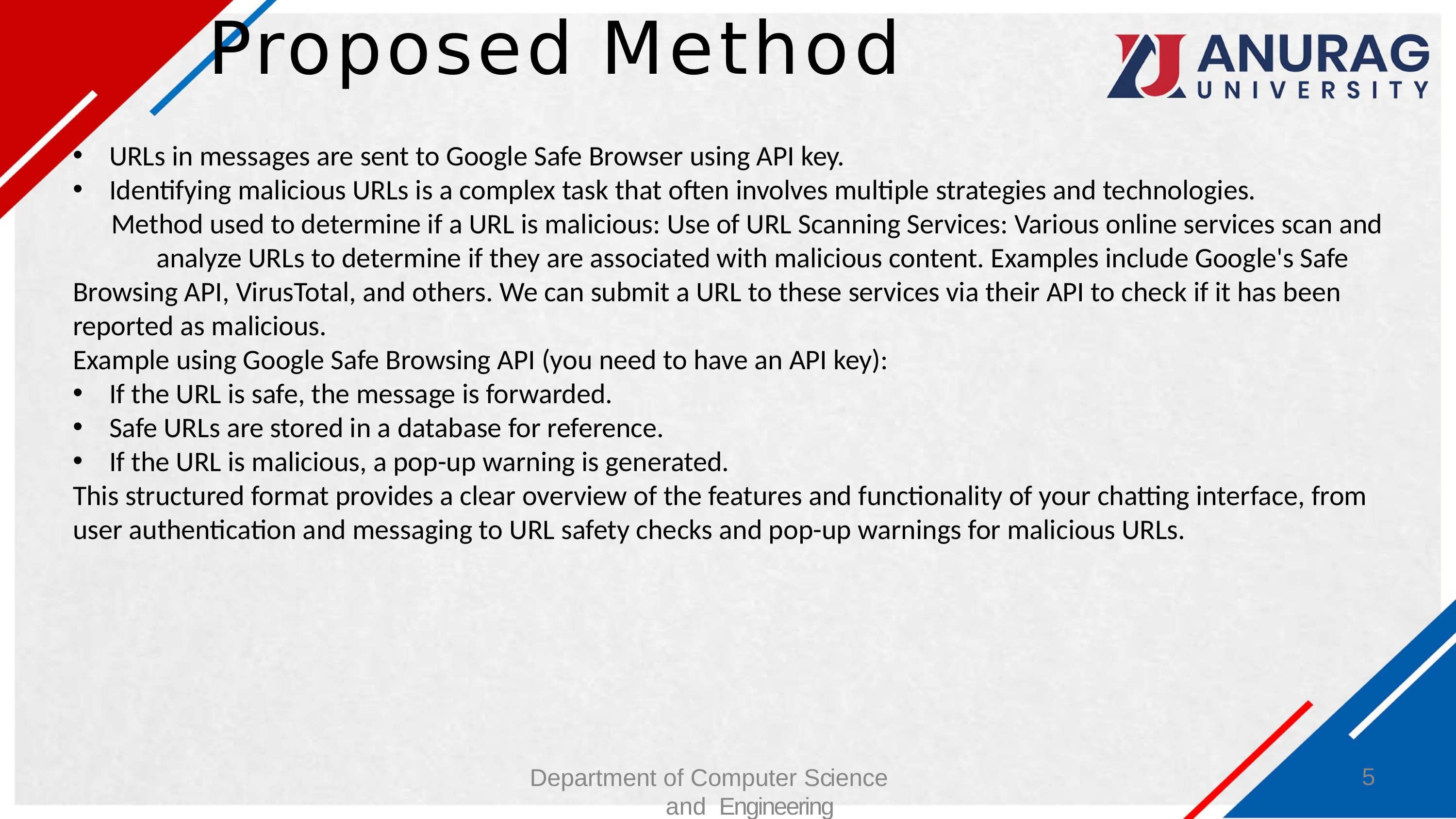

Proposed Method
URLs in messages are sent to Google Safe Browser using API key.
Identifying malicious URLs is a complex task that often involves multiple strategies and technologies.
      Method used to determine if a URL is malicious: Use of URL Scanning Services: Various online services scan and                   analyze URLs to determine if they are associated with malicious content. Examples include Google's Safe Browsing API, VirusTotal, and others. We can submit a URL to these services via their API to check if it has been reported as malicious.
Example using Google Safe Browsing API (you need to have an API key):
If the URL is safe, the message is forwarded.
Safe URLs are stored in a database for reference.
If the URL is malicious, a pop-up warning is generated.
This structured format provides a clear overview of the features and functionality of your chatting interface, from user authentication and messaging to URL safety checks and pop-up warnings for malicious URLs.

5
Department of Computer Science and  Engineering